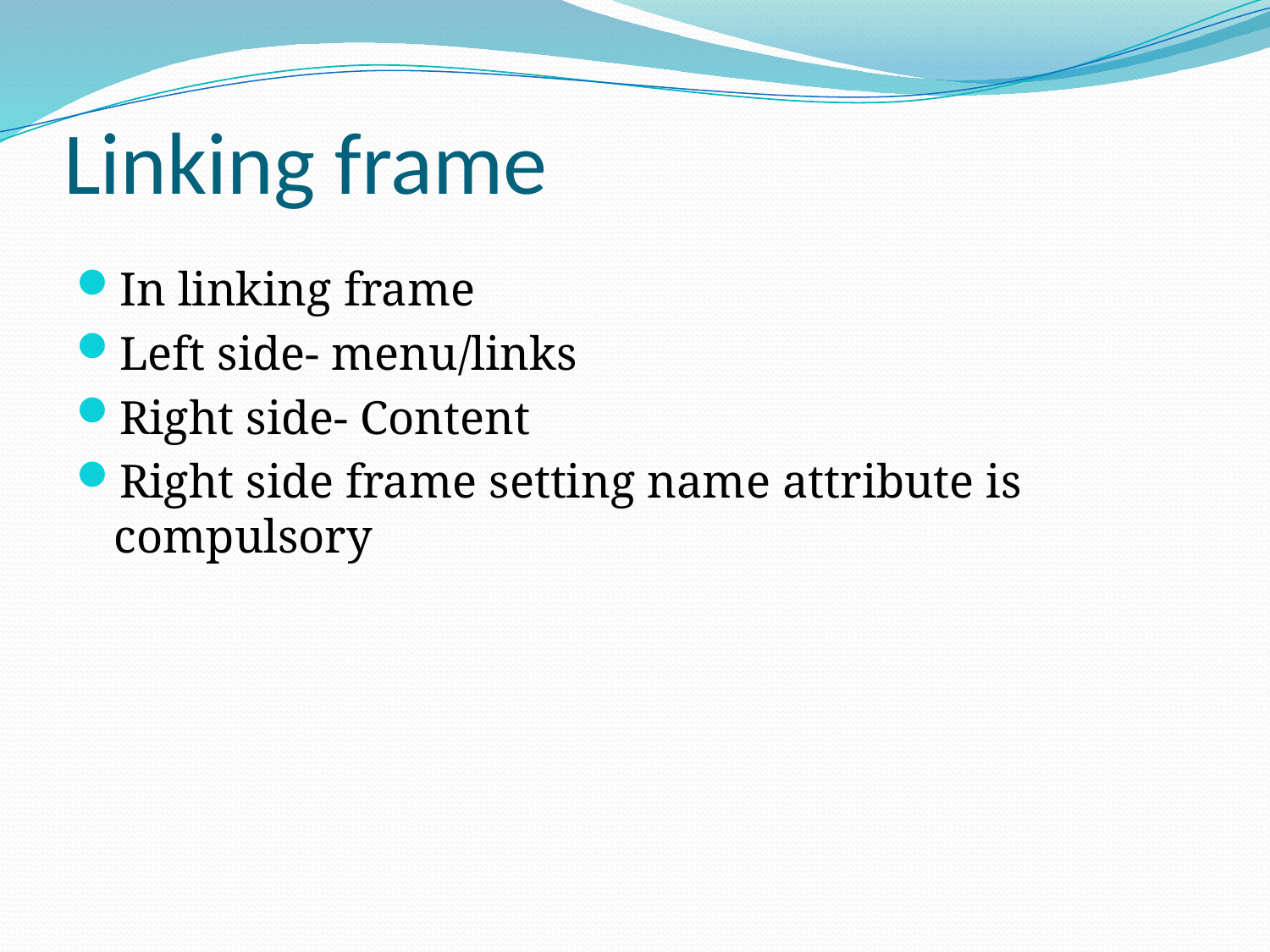

# Linking frame
In linking frame
Left side- menu/links
Right side- Content
Right side frame setting name attribute is compulsory